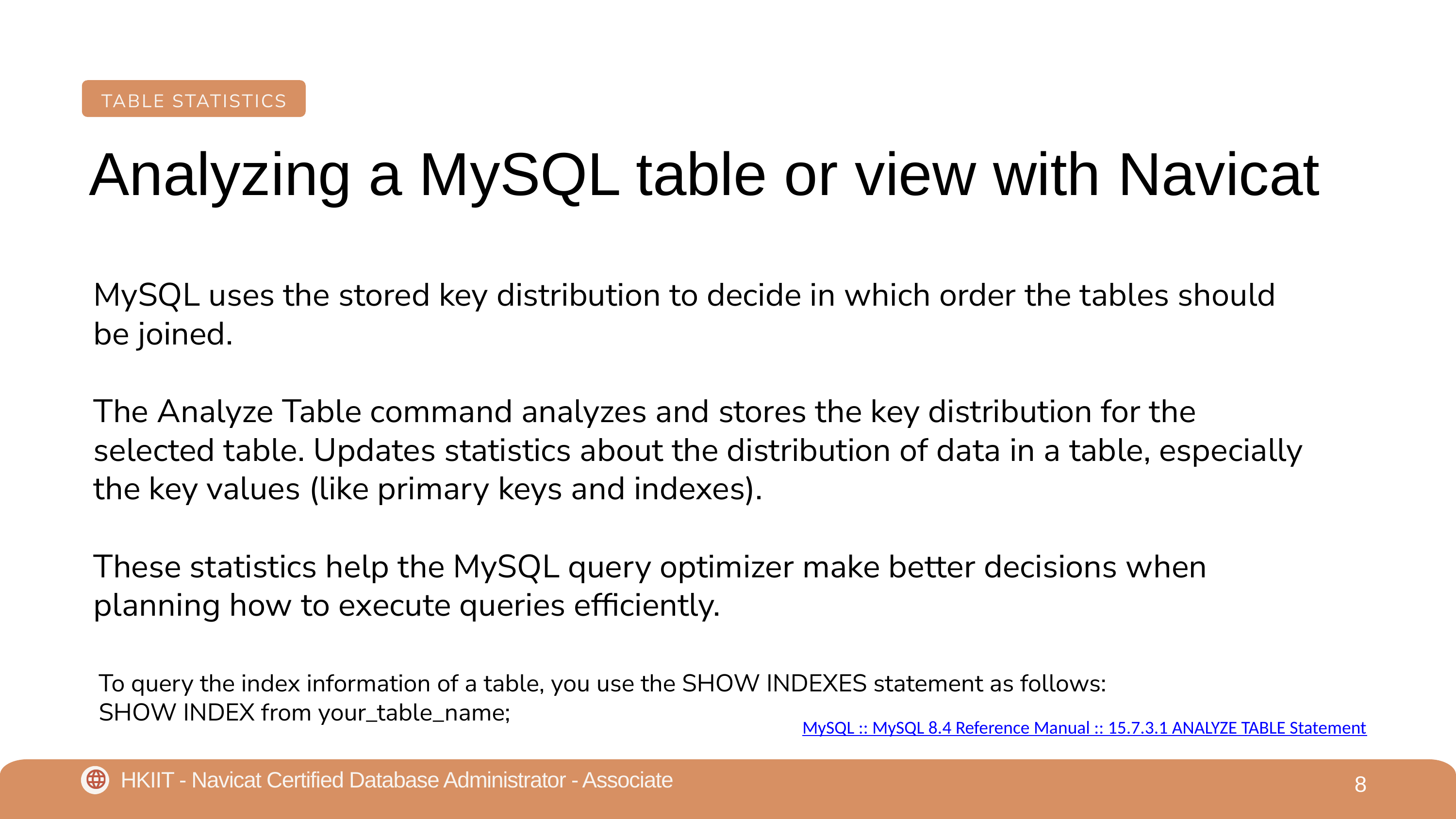

TABLE STATISTICS
Analyzing a MySQL table or view with Navicat
MySQL uses the stored key distribution to decide in which order the tables should be joined.

The Analyze Table command analyzes and stores the key distribution for the selected table. Updates statistics about the distribution of data in a table, especially the key values (like primary keys and indexes).

These statistics help the MySQL query optimizer make better decisions when planning how to execute queries efficiently.
To query the index information of a table, you use the SHOW INDEXES statement as follows:
SHOW INDEX from your_table_name;
MySQL :: MySQL 8.4 Reference Manual :: 15.7.3.1 ANALYZE TABLE Statement

8

HKIIT - Navicat Certified Database Administrator - Associate